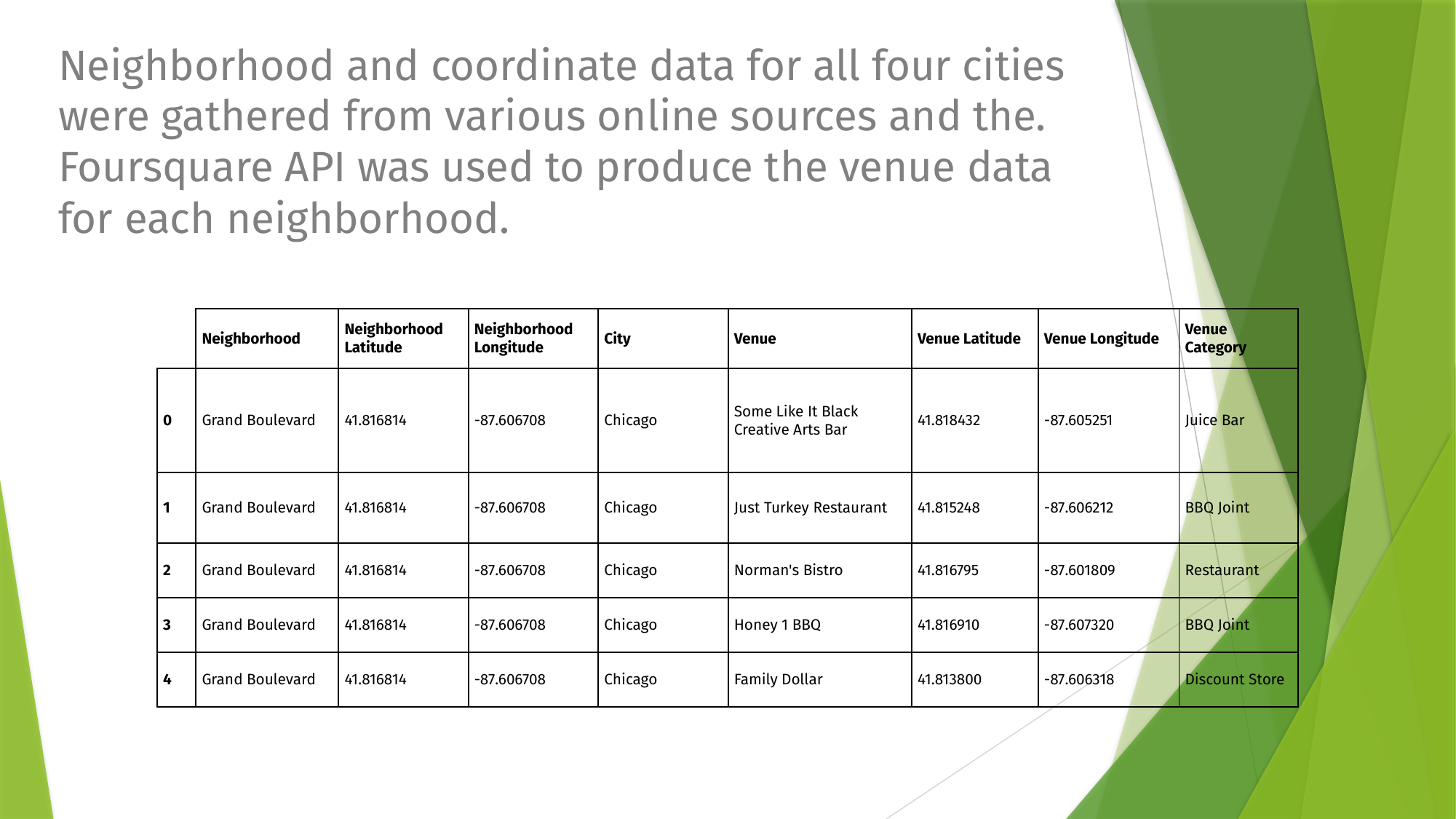

# Neighborhood and coordinate data for all four cities were gathered from various online sources and the. Foursquare API was used to produce the venue data for each neighborhood.
|  | Neighborhood | Neighborhood Latitude | Neighborhood Longitude | City | Venue | Venue Latitude | Venue Longitude | Venue Category |
| --- | --- | --- | --- | --- | --- | --- | --- | --- |
| 0 | Grand Boulevard | 41.816814 | -87.606708 | Chicago | Some Like It Black Creative Arts Bar | 41.818432 | -87.605251 | Juice Bar |
| 1 | Grand Boulevard | 41.816814 | -87.606708 | Chicago | Just Turkey Restaurant | 41.815248 | -87.606212 | BBQ Joint |
| 2 | Grand Boulevard | 41.816814 | -87.606708 | Chicago | Norman's Bistro | 41.816795 | -87.601809 | Restaurant |
| 3 | Grand Boulevard | 41.816814 | -87.606708 | Chicago | Honey 1 BBQ | 41.816910 | -87.607320 | BBQ Joint |
| 4 | Grand Boulevard | 41.816814 | -87.606708 | Chicago | Family Dollar | 41.813800 | -87.606318 | Discount Store |